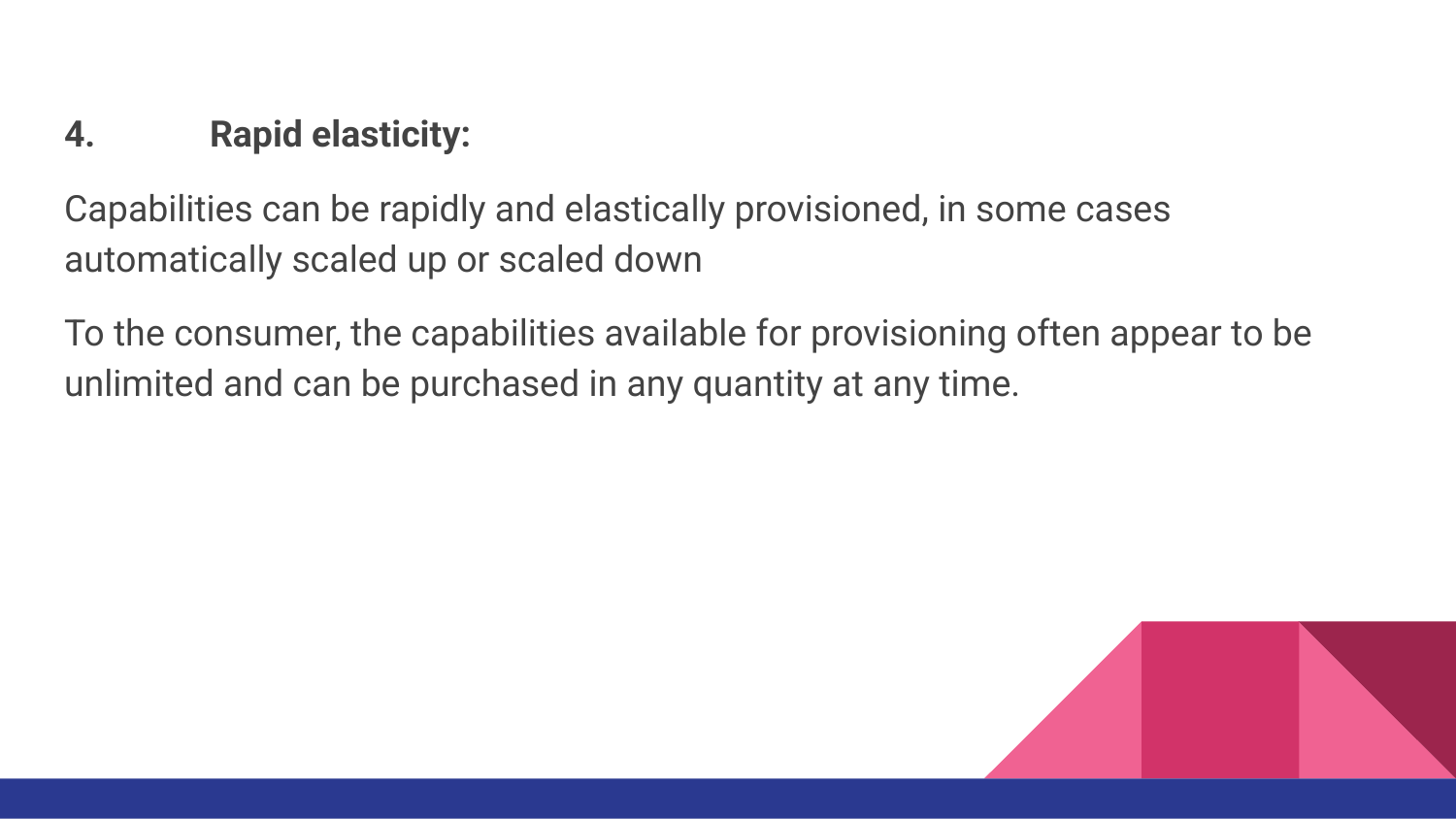

4.	Rapid elasticity:
Capabilities can be rapidly and elastically provisioned, in some cases automatically scaled up or scaled down
To the consumer, the capabilities available for provisioning often appear to be unlimited and can be purchased in any quantity at any time.